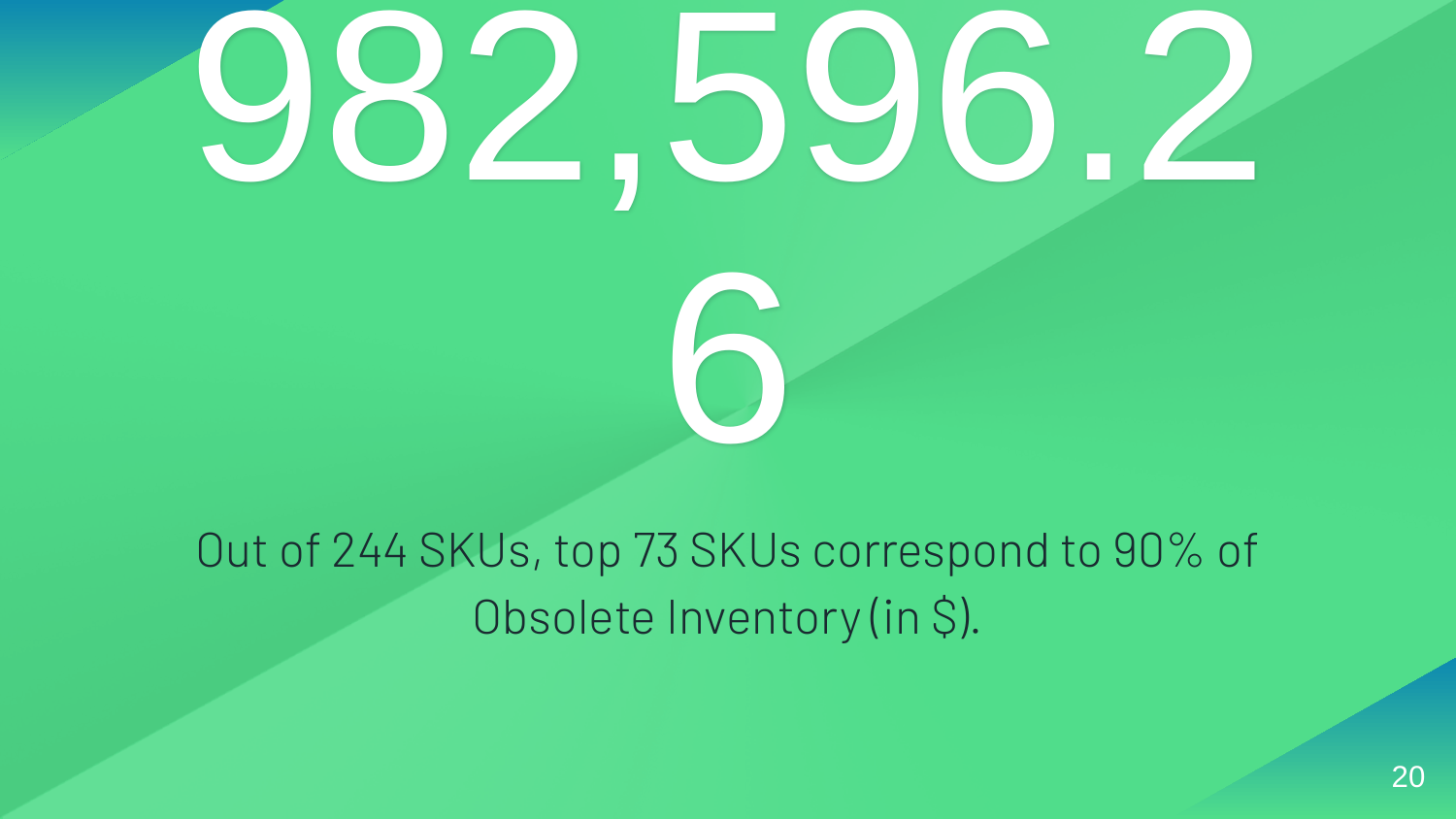

$ 982,596.26
Out of 244 SKUs, top 73 SKUs correspond to 90% of Obsolete Inventory (in $).
20